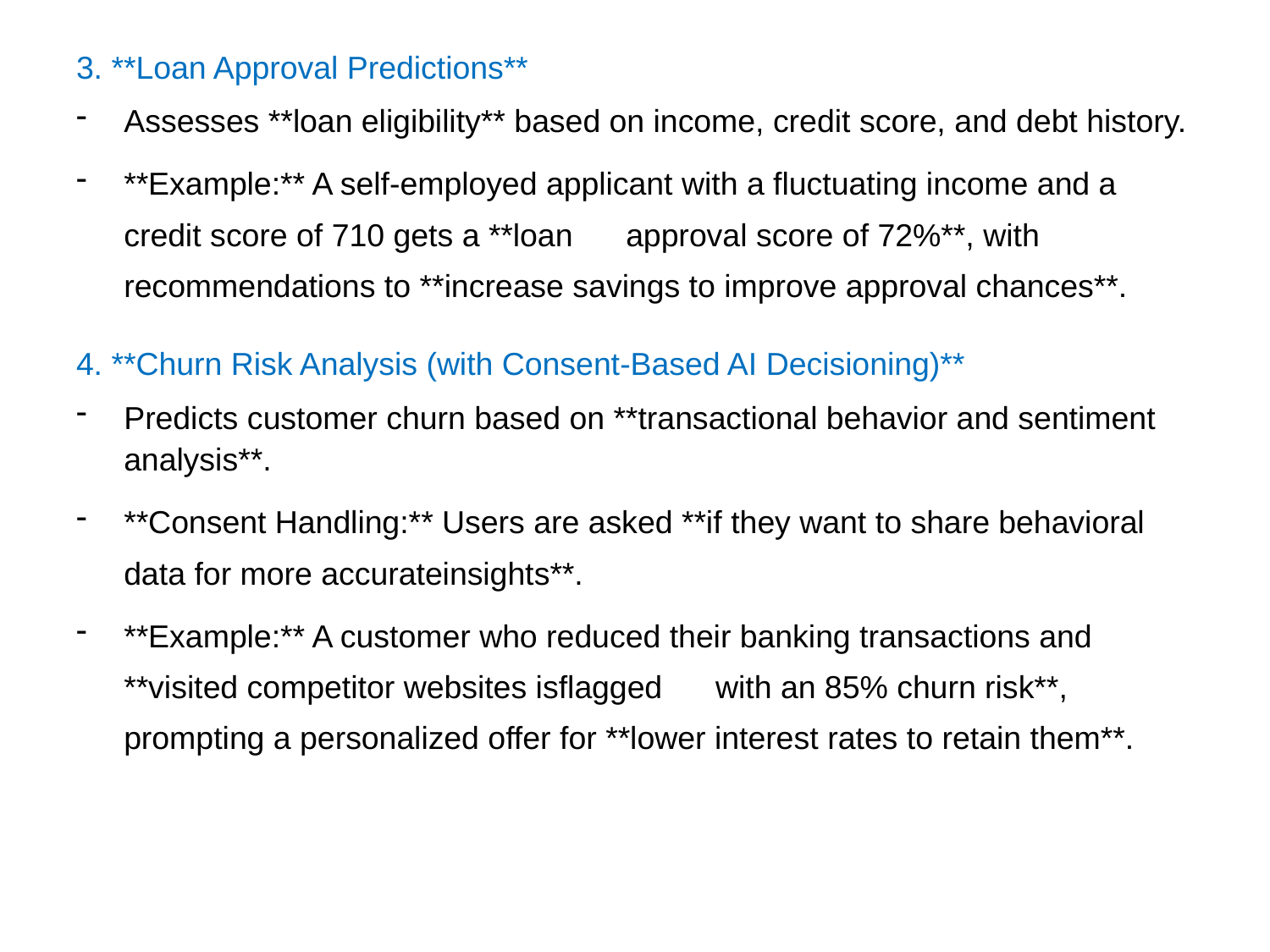

3. **Loan Approval Predictions**
Assesses **loan eligibility** based on income, credit score, and debt history.
**Example:** A self-employed applicant with a fluctuating income and a credit score of 710 gets a **loan      approval score of 72%**, with recommendations to **increase savings to improve approval chances**.
4. **Churn Risk Analysis (with Consent-Based AI Decisioning)**
Predicts customer churn based on **transactional behavior and sentiment analysis**.
**Consent Handling:** Users are asked **if they want to share behavioral data for more accurateinsights**.
**Example:** A customer who reduced their banking transactions and **visited competitor websites isflagged      with an 85% churn risk**, prompting a personalized offer for **lower interest rates to retain them**.